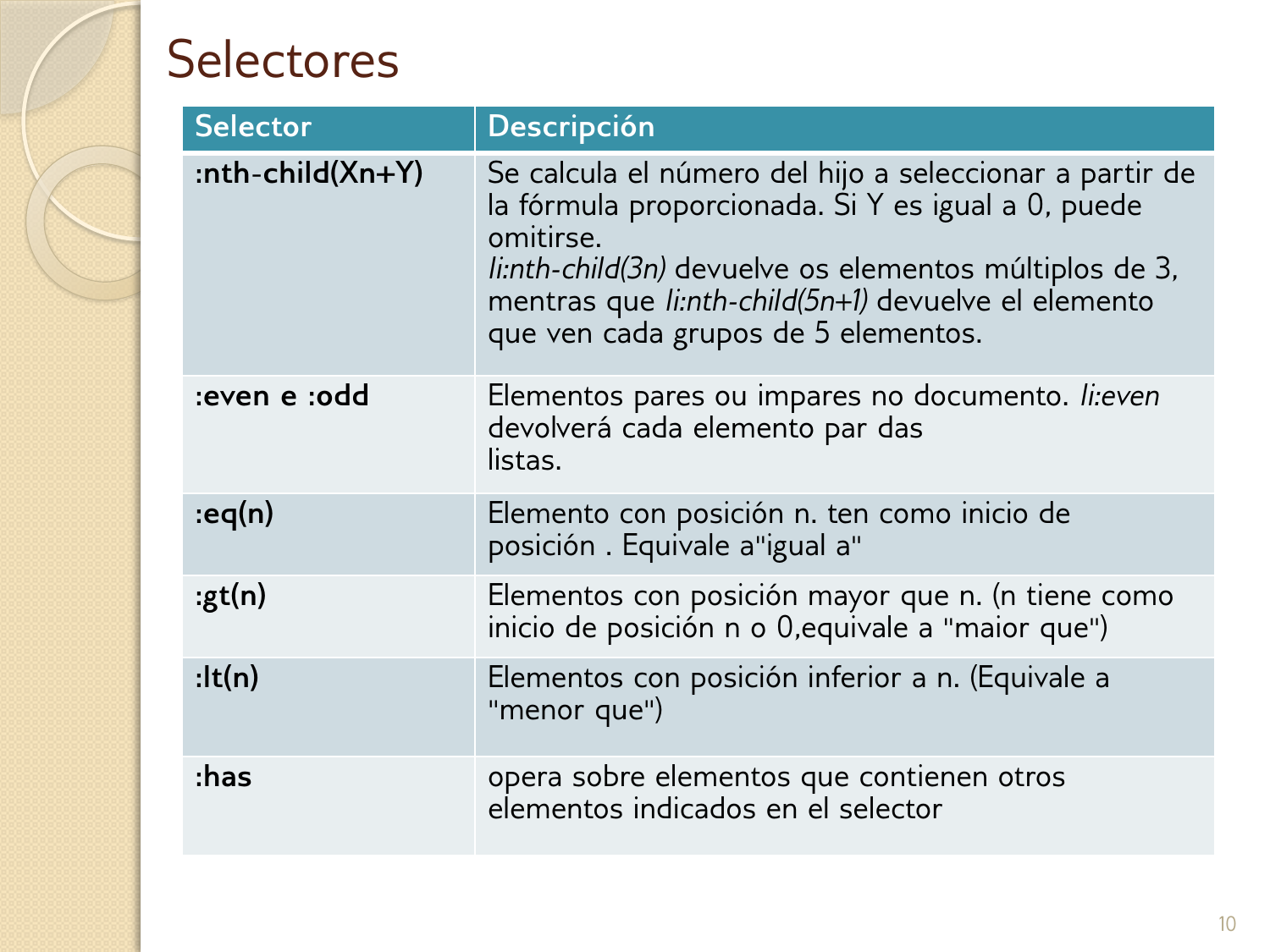

# Selectores
| Selector | Descripción |
| --- | --- |
| :nth-child(Xn+Y) | Se calcula el número del hijo a seleccionar a partir de la fórmula proporcionada. Si Y es igual a 0, puede omitirse. li:nth-child(3n) devuelve os elementos múltiplos de 3, mentras que li:nth-child(5n+1) devuelve el elemento que ven cada grupos de 5 elementos. |
| :even e :odd | Elementos pares ou impares no documento. li:even devolverá cada elemento par das listas. |
| :eq(n) | Elemento con posición n. ten como inicio de posición . Equivale a"igual a" |
| :gt(n) | Elementos con posición mayor que n. (n tiene como inicio de posición n o 0,equivale a "maior que") |
| :lt(n) | Elementos con posición inferior a n. (Equivale a "menor que") |
| :has | opera sobre elementos que contienen otros elementos indicados en el selector |

10